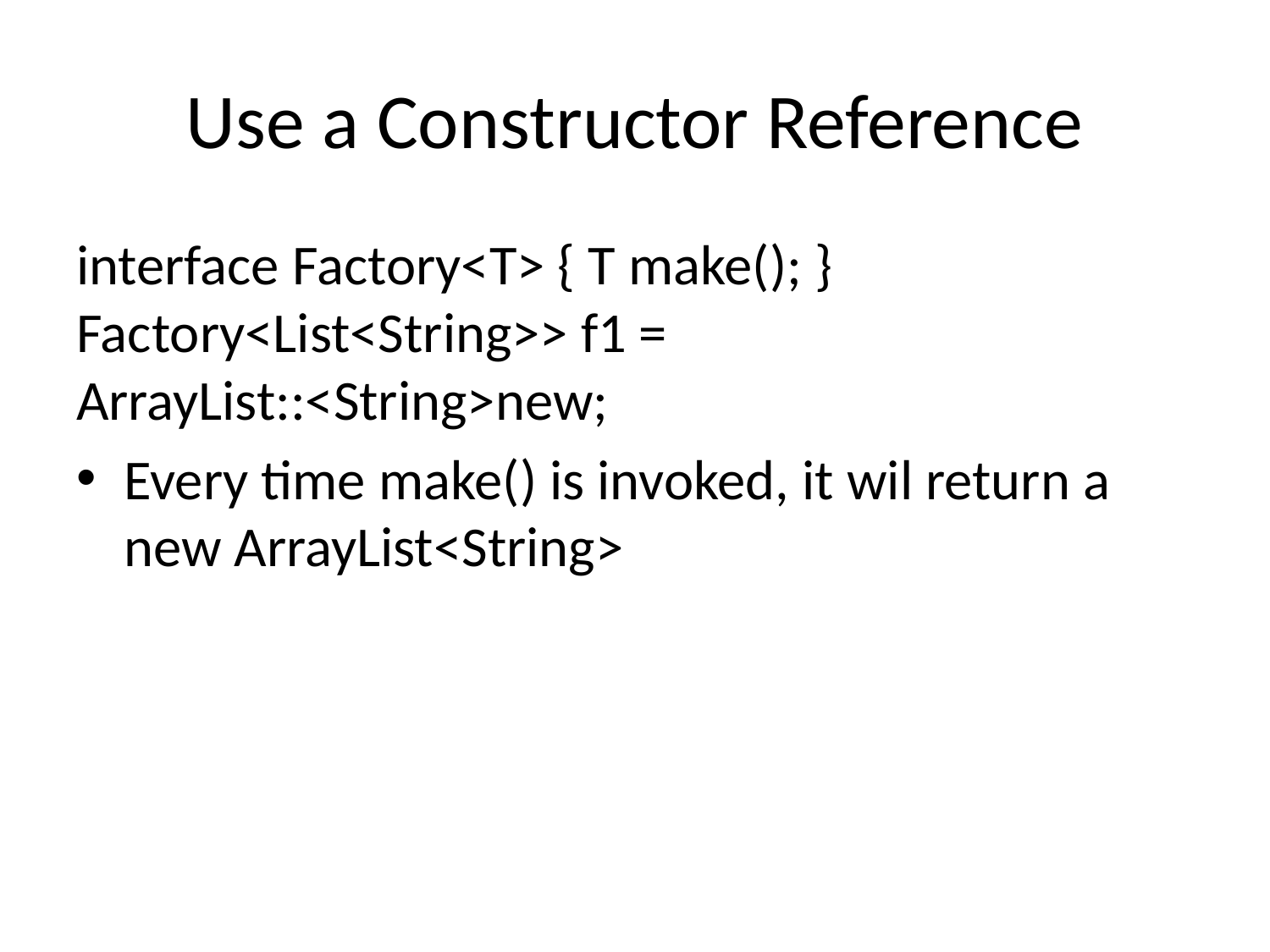

# Use a Constructor Reference
interface Factory<T> { T make(); } Factory<List<String>> f1 = 	ArrayList::<String>new;
Every time make() is invoked, it wil return a new ArrayList<String>